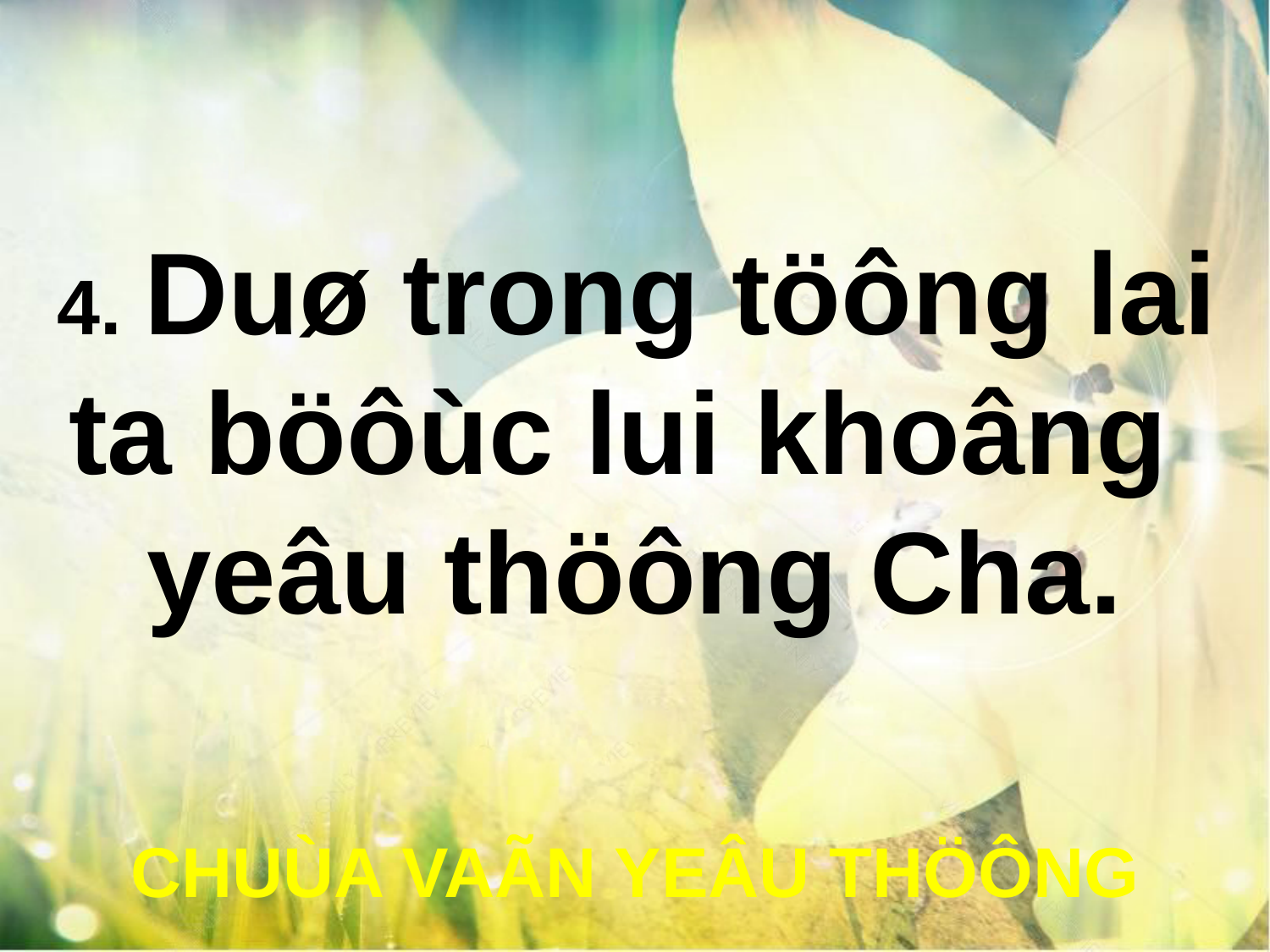

4. Duø trong töông lai
ta böôùc lui khoâng
yeâu thöông Cha.
CHUÙA VAÃN YEÂU THÖÔNG